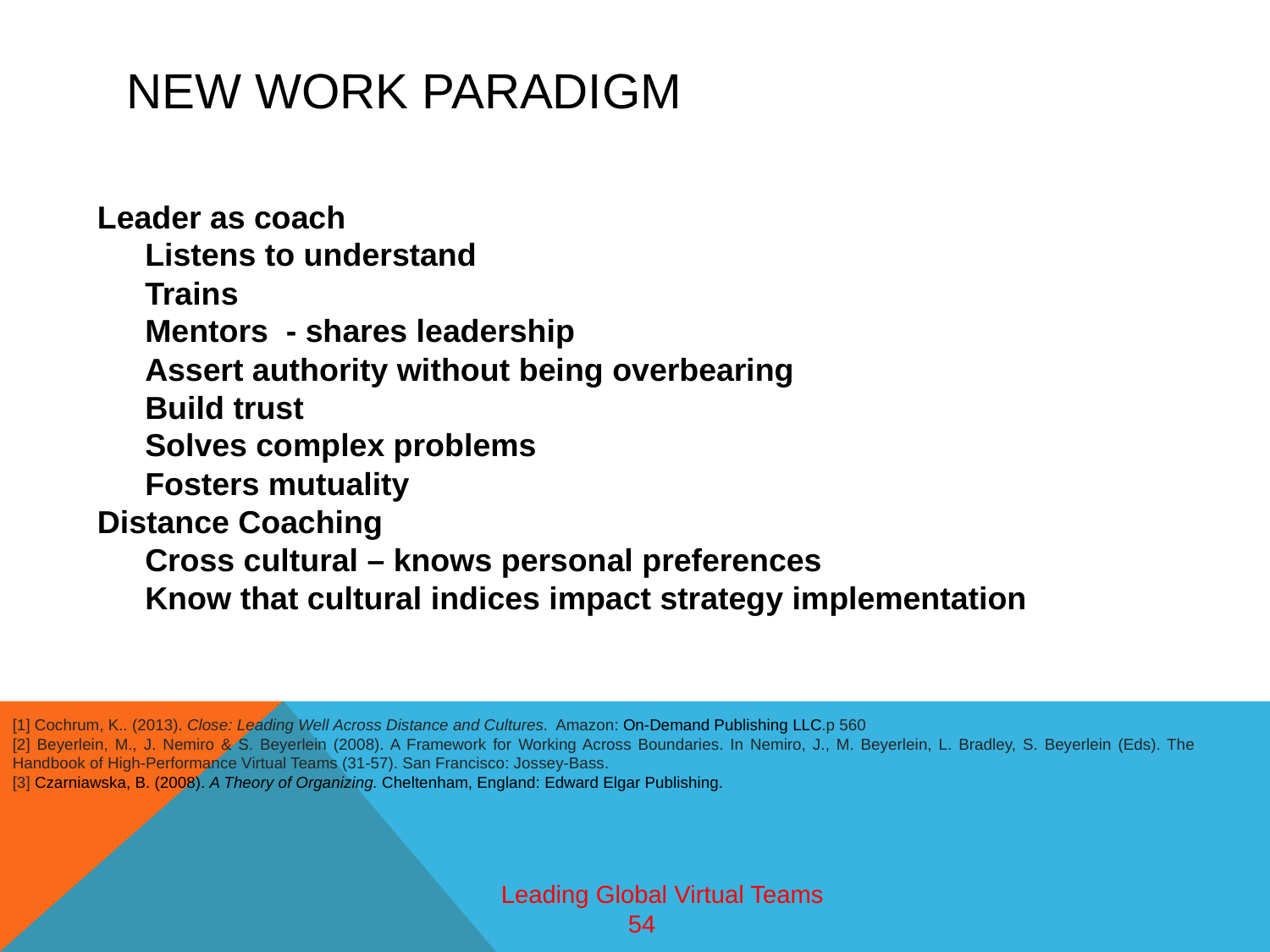

# New Work paradigm
Leader as coach
	Listens to understand
	Trains
	Mentors  - shares leadership
	Assert authority without being overbearing
	Build trust
	Solves complex problems
	Fosters mutuality
Distance Coaching
	Cross cultural – knows personal preferences
	Know that cultural indices impact strategy implementation

[1] Cochrum, K.. (2013). Close: Leading Well Across Distance and Cultures.  Amazon: On-Demand Publishing LLC.p 560
[2] Beyerlein, M., J. Nemiro & S. Beyerlein (2008). A Framework for Working Across Boundaries. In Nemiro, J., M. Beyerlein, L. Bradley, S. Beyerlein (Eds). The Handbook of High-Performance Virtual Teams (31-57). San Francisco: Jossey-Bass.
[3] Czarniawska, B. (2008). A Theory of Organizing. Cheltenham, England: Edward Elgar Publishing.